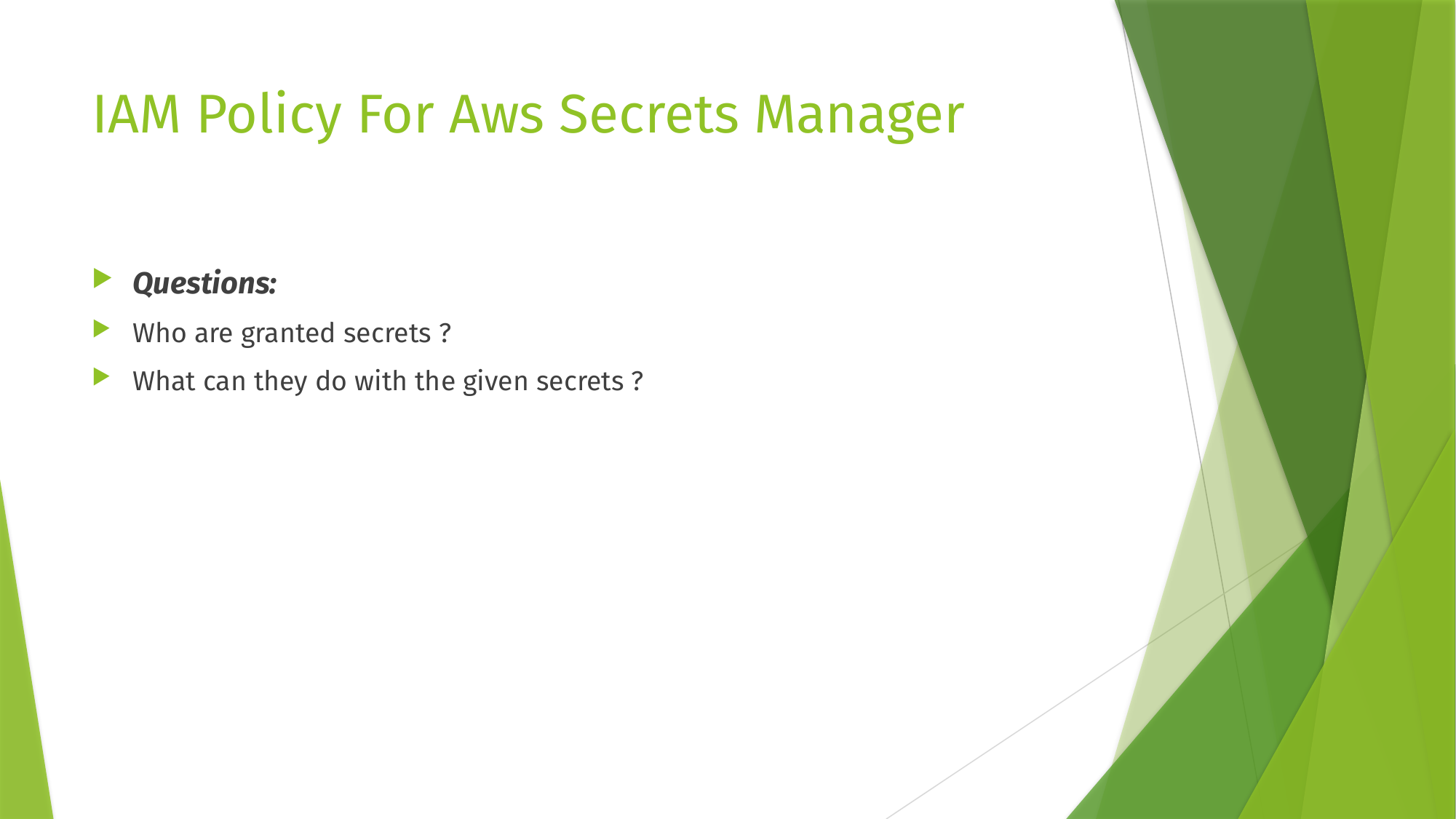

# IAM Policy For Aws Secrets Manager
Questions:
Who are granted secrets ?
What can they do with the given secrets ?